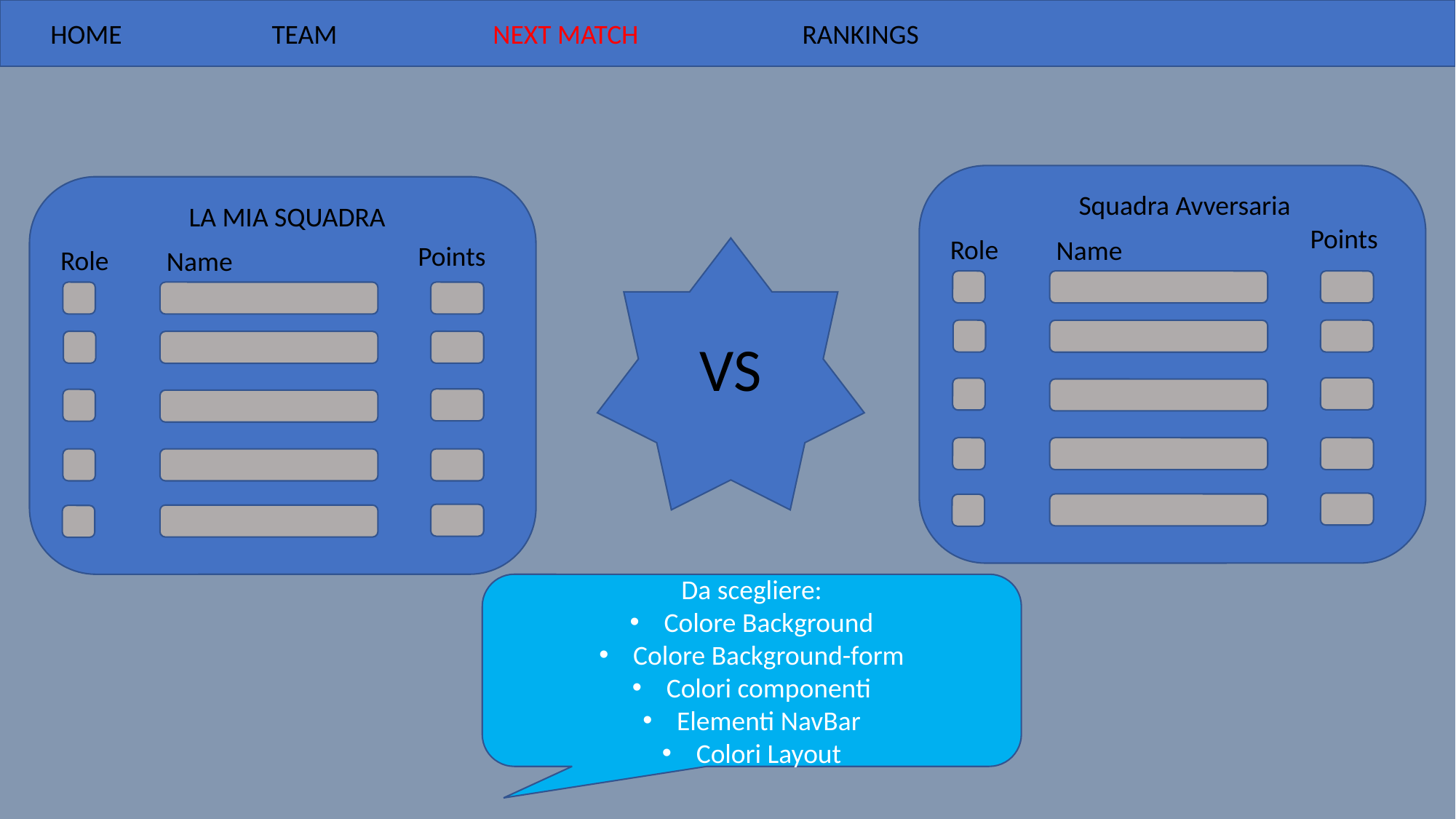

HOME
TEAM
NEXT MATCH
RANKINGS

Squadra Avversaria
LA MIA SQUADRA
Points
Role
Name
Points
Role
VS
Name

Da scegliere:
Colore Background
Colore Background-form
Colori componenti
Elementi NavBar
Colori Layout